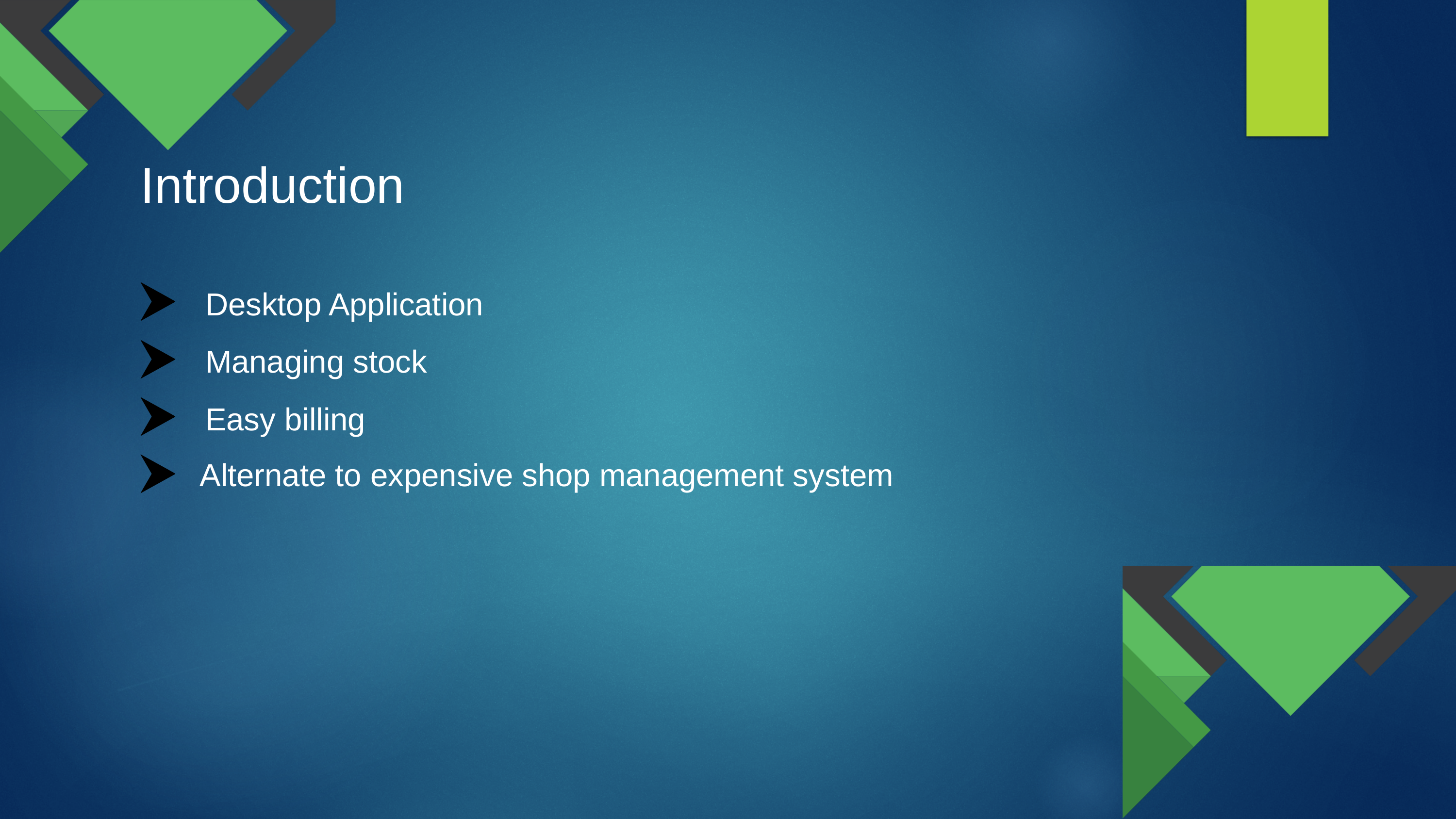

Introduction
Desktop Application

Managing stock

Easy billing

Alternate to expensive shop management system